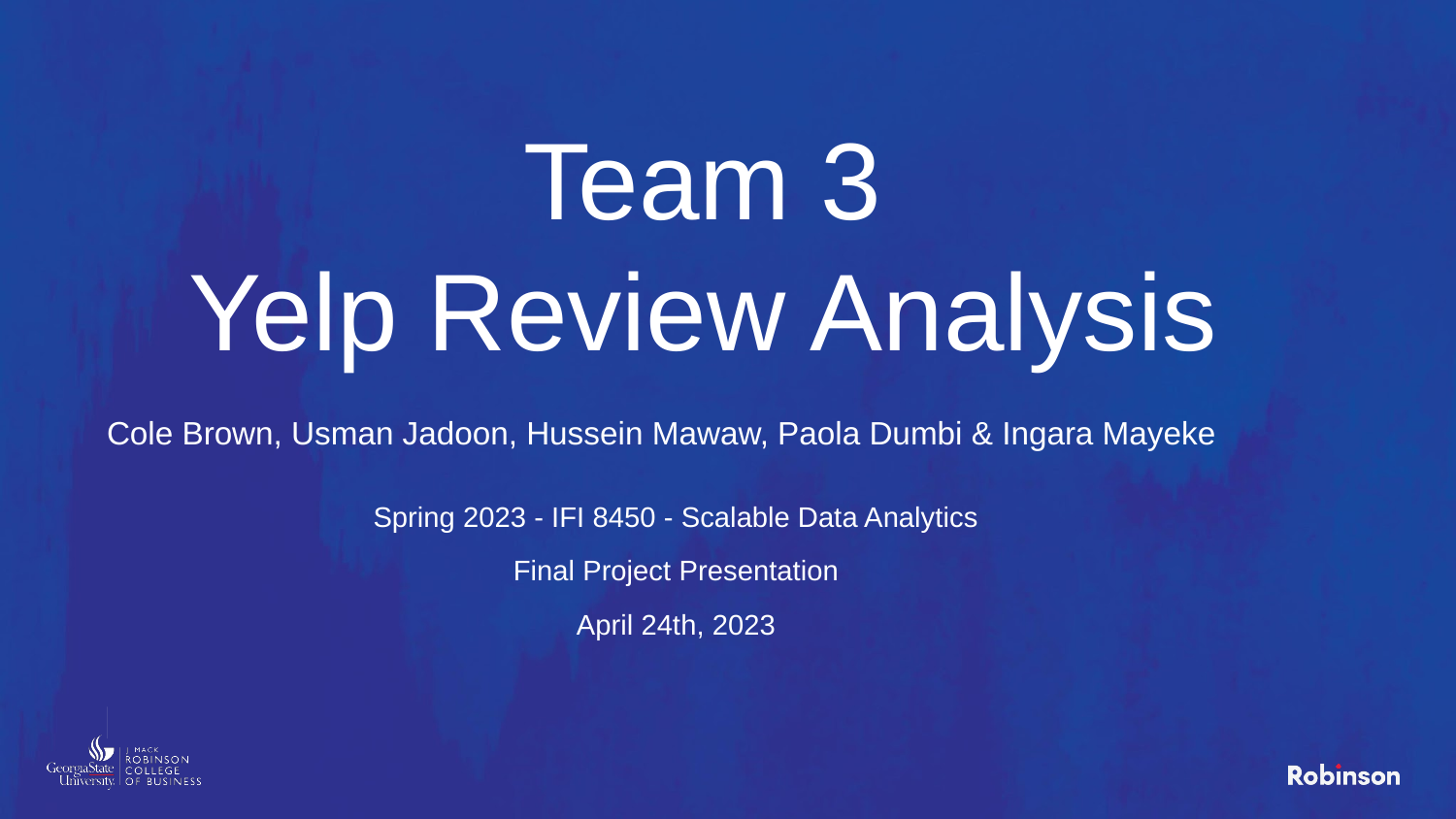

# Team 3
Yelp Review Analysis
Cole Brown, Usman Jadoon, Hussein Mawaw, Paola Dumbi & Ingara Mayeke

Spring 2023 - IFI 8450 - Scalable Data Analytics

Final Project Presentation

April 24th, 2023

​